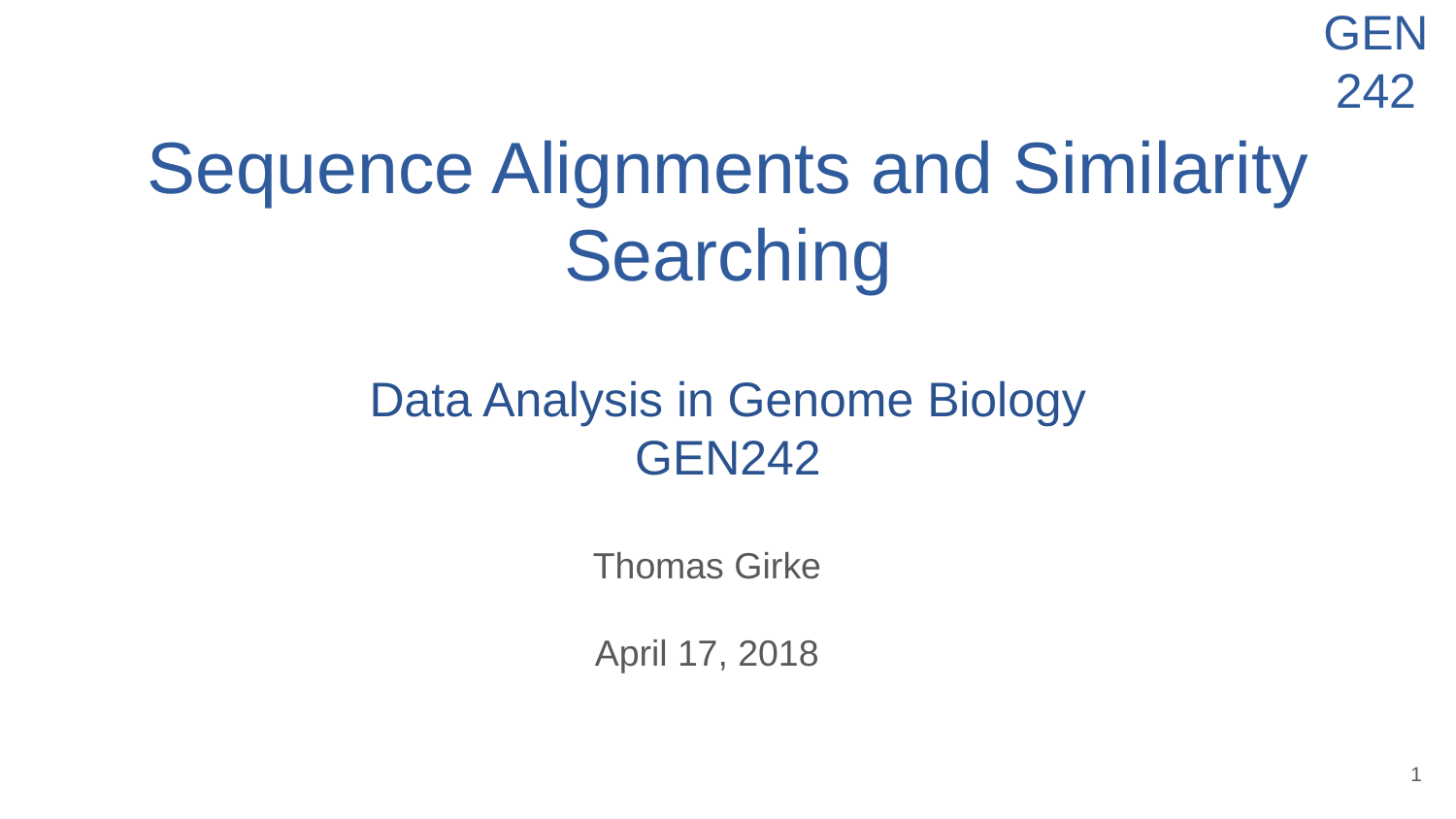

# Sequence Alignments and Similarity Searching
Data Analysis in Genome Biology
GEN242

Thomas Girke

April 17, 2018

1